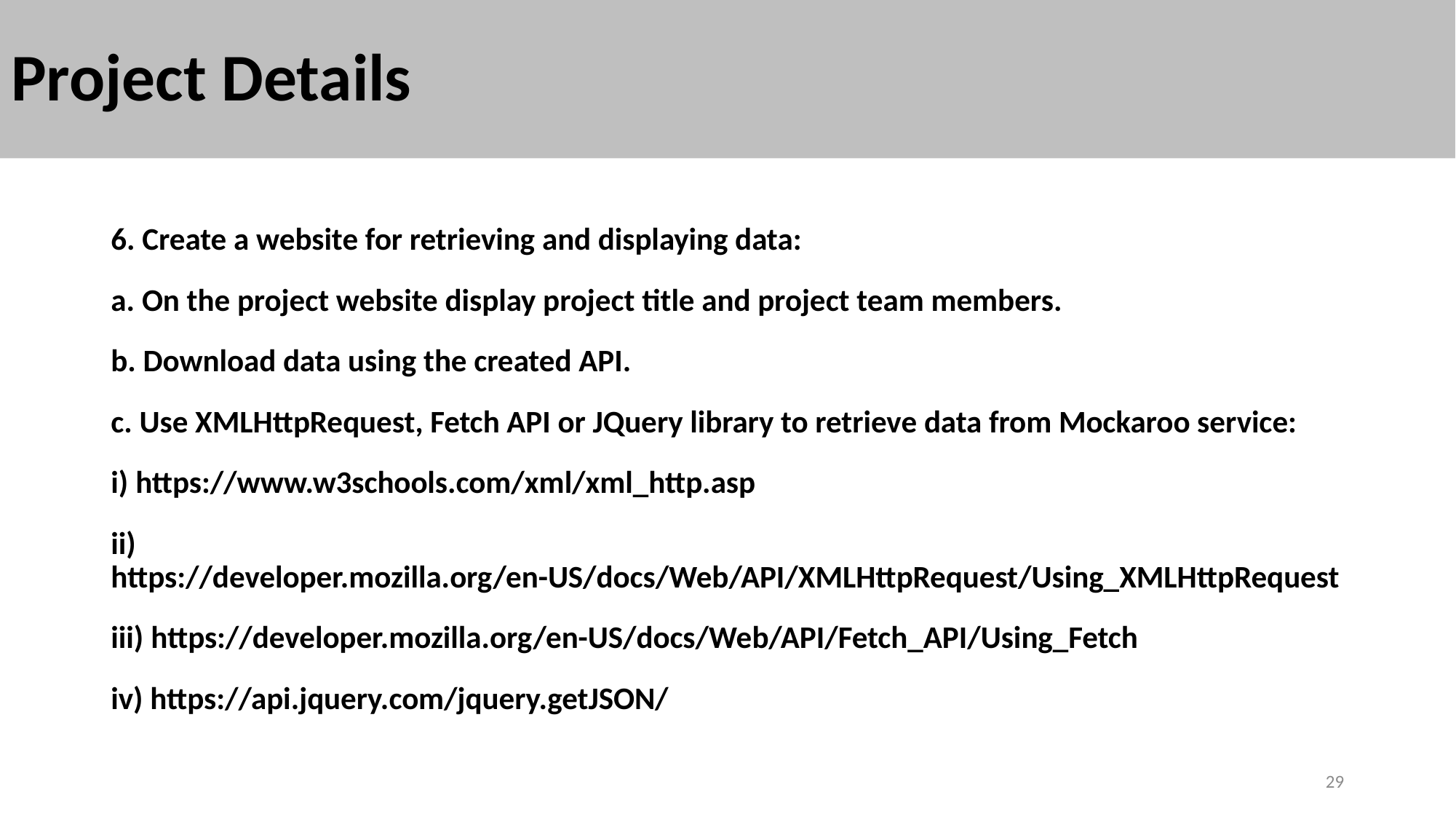

# Project Details
6. Create a website for retrieving and displaying data:
a. On the project website display project title and project team members.
b. Download data using the created API.
c. Use XMLHttpRequest, Fetch API or JQuery library to retrieve data from Mockaroo service:
i) https://www.w3schools.com/xml/xml_http.asp
ii) https://developer.mozilla.org/en-US/docs/Web/API/XMLHttpRequest/Using_XMLHttpRequest
iii) https://developer.mozilla.org/en-US/docs/Web/API/Fetch_API/Using_Fetch
iv) https://api.jquery.com/jquery.getJSON/

29